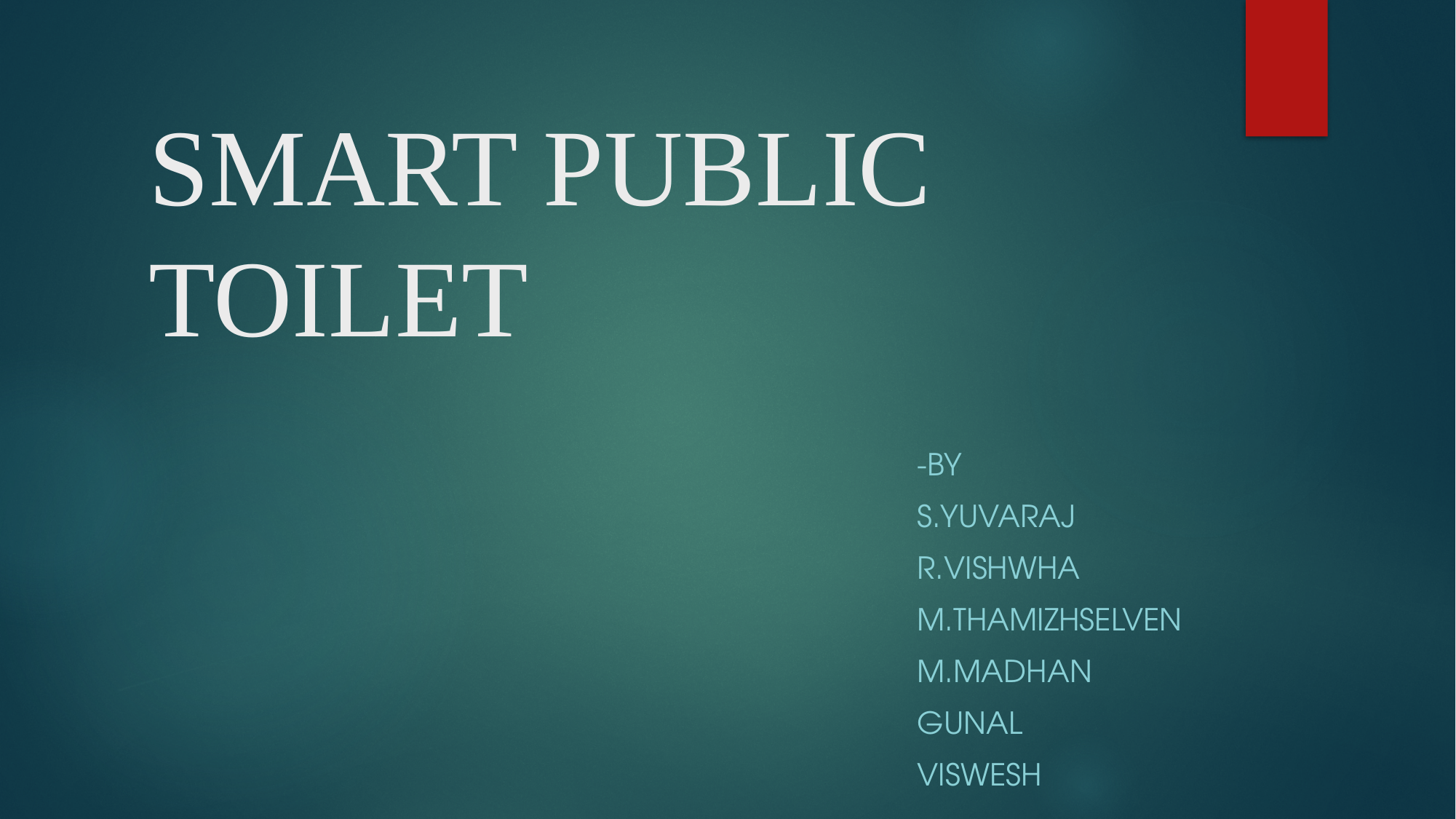

# SMART PUBLIC TOILET
-by
S.Yuvaraj
R.Vishwha
M.Thamizhselven
m.Madhan
Gunal
viswesh